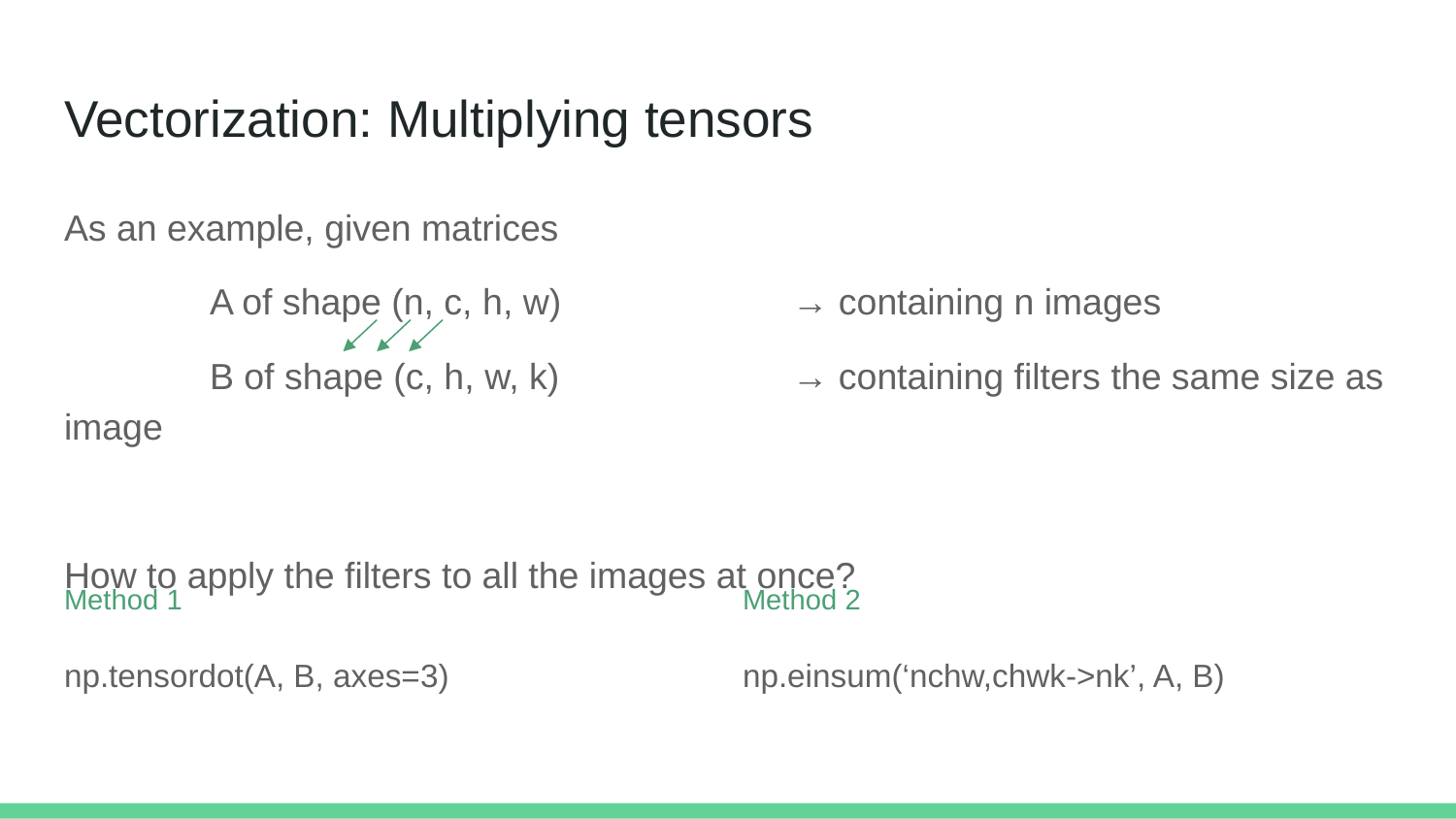

# Vectorization: Multiplying tensors
As an example, given matrices
	A of shape (n, c, h, w)		→ containing n images
	B of shape (c, h, w, k) 		→ containing filters the same size as image

How to apply the filters to all the images at once?

Method 1

np.tensordot(A, B, axes=3)

Method 2

np.einsum(‘nchw,chwk->nk’, A, B)